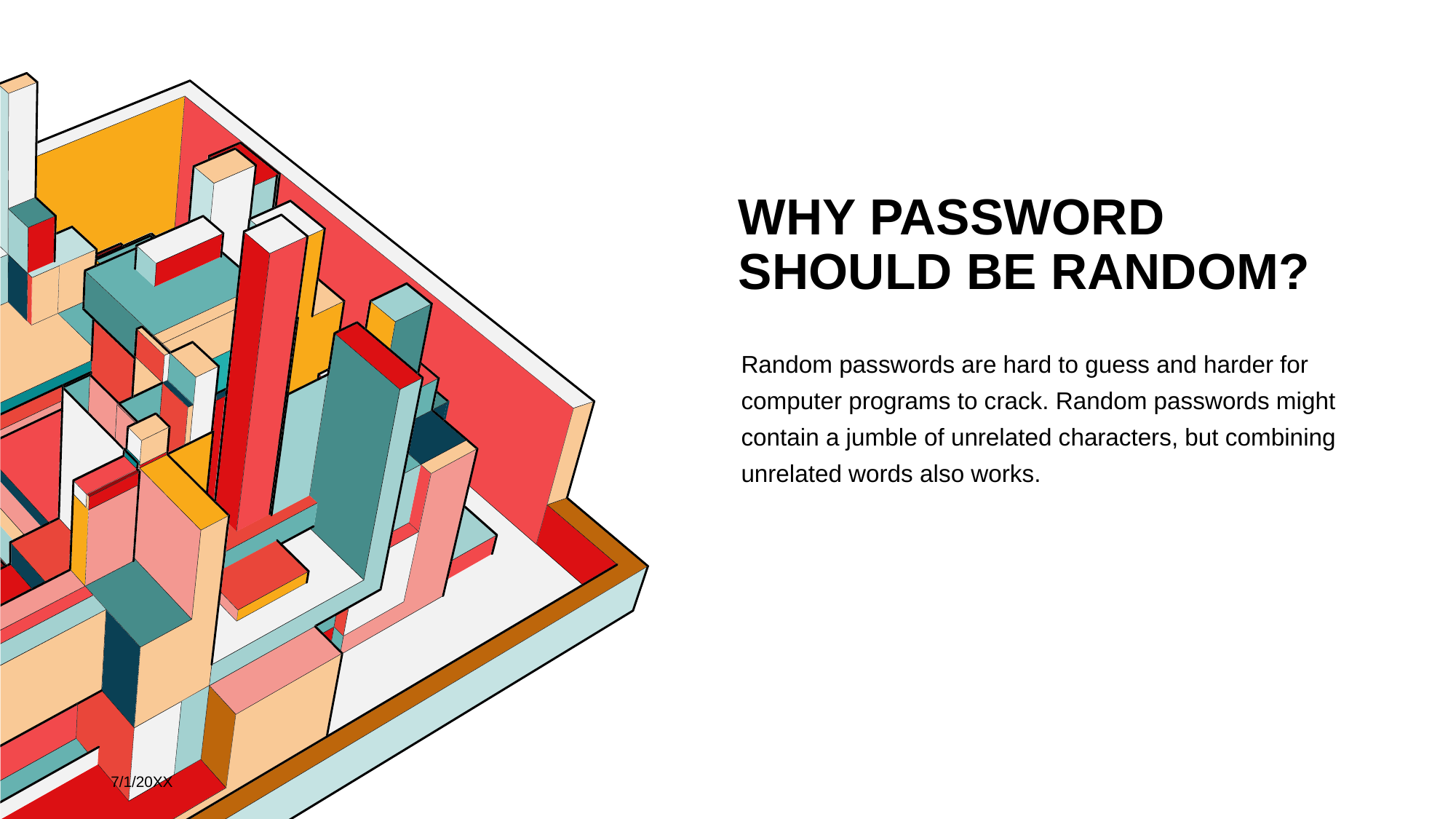

# Why password should be random?
Random passwords are hard to guess and harder for computer programs to crack. Random passwords might contain a jumble of unrelated characters, but combining unrelated words also works.
7/1/20XX